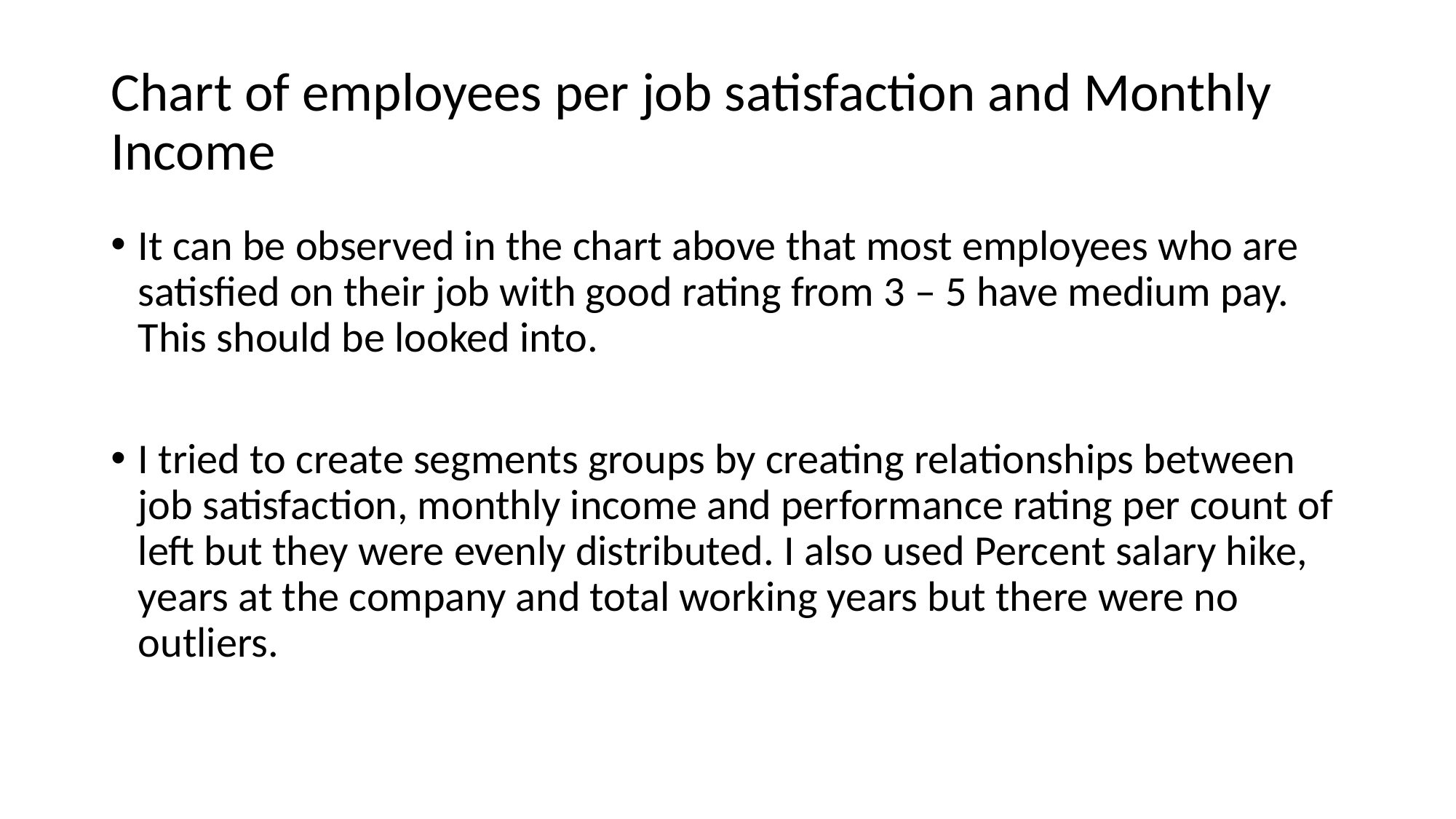

# Chart of employees per job satisfaction and Monthly Income
It can be observed in the chart above that most employees who are satisfied on their job with good rating from 3 – 5 have medium pay. This should be looked into.

I tried to create segments groups by creating relationships between job satisfaction, monthly income and performance rating per count of left but they were evenly distributed. I also used Percent salary hike, years at the company and total working years but there were no outliers.